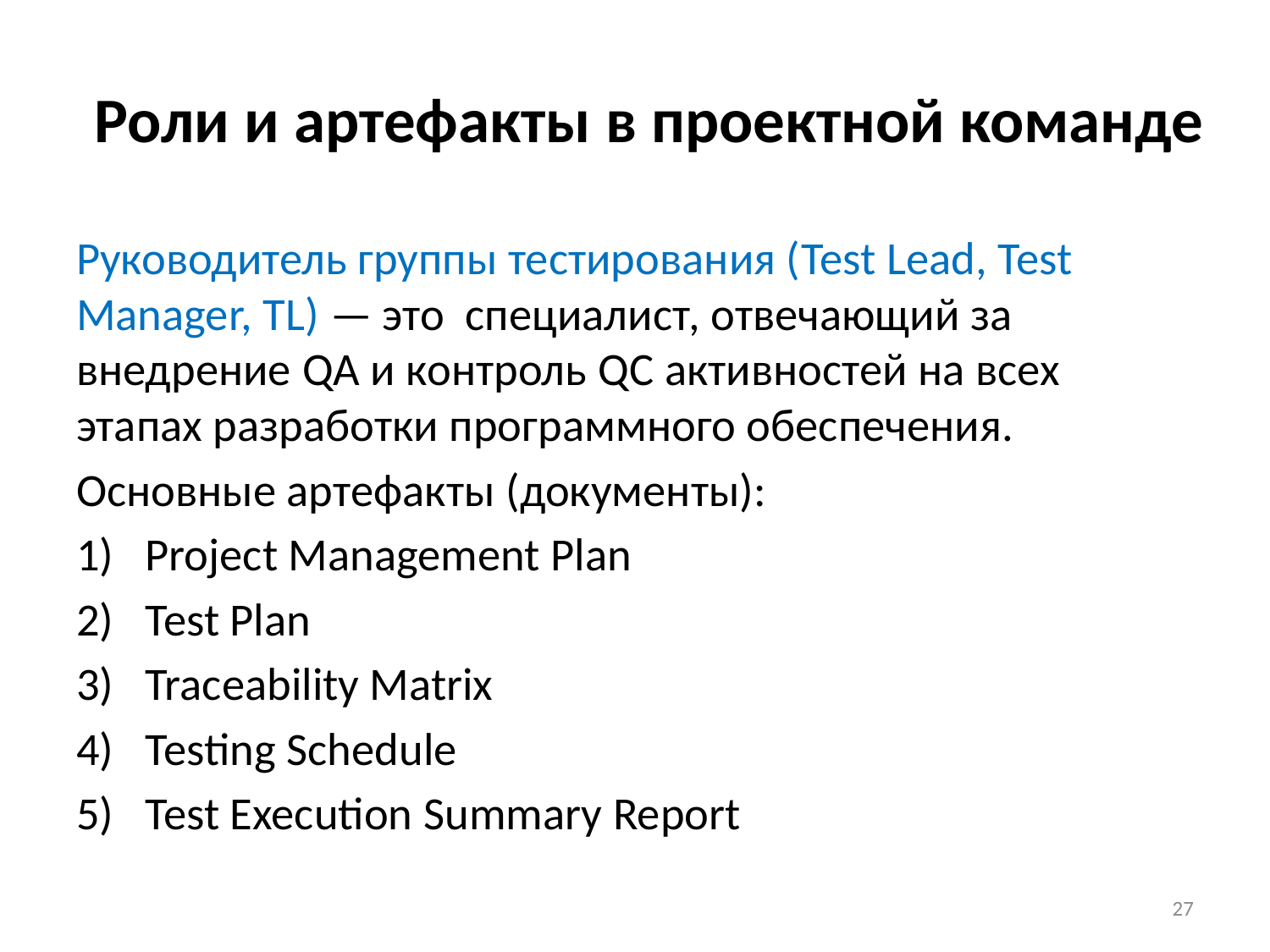

# Роли и артефакты в проектной команде
Руководитель группы тестирования (Test Lead, Test Manager, TL) — это  специалист, отвечающий за внедрение QA и контроль QC активностей на всех этапах разработки программного обеспечения.
Основные артефакты (документы):
Project Management Plan
Test Plan
Traceability Matrix
Testing Schedule
Test Execution Summary Report

27